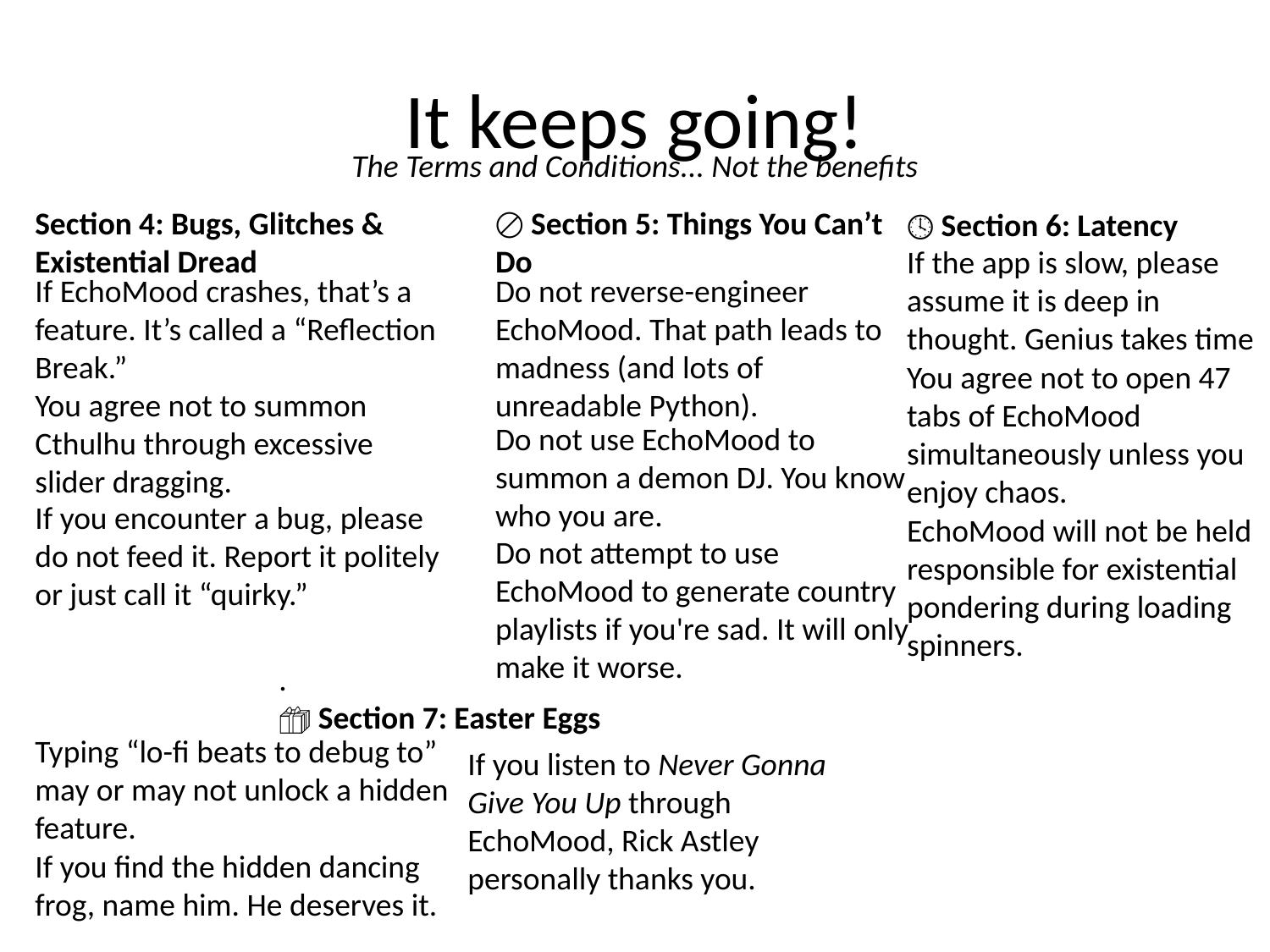

# It keeps going!
The Terms and Conditions... Not the benefits
Section 4: Bugs, Glitches & Existential Dread

🚫 Section 5: Things You Can’t Do
🕓 Section 6: Latency
If the app is slow, please assume it is deep in thought. Genius takes time
If EchoMood crashes, that’s a feature. It’s called a “Reflection Break.”

Do not reverse-engineer EchoMood. That path leads to madness (and lots of unreadable Python).
You agree not to open 47 tabs of EchoMood simultaneously unless you enjoy chaos.
You agree not to summon Cthulhu through excessive slider dragging.
Do not use EchoMood to summon a demon DJ. You know who you are.

If you encounter a bug, please do not feed it. Report it politely or just call it “quirky.”

EchoMood will not be held responsible for existential pondering during loading spinners.
Do not attempt to use EchoMood to generate country playlists if you're sad. It will only make it worse.
.
🎁 Section 7: Easter Eggs

Typing “lo-fi beats to debug to” may or may not unlock a hidden feature.

If you listen to Never Gonna Give You Up through EchoMood, Rick Astley personally thanks you.

If you find the hidden dancing frog, name him. He deserves it.